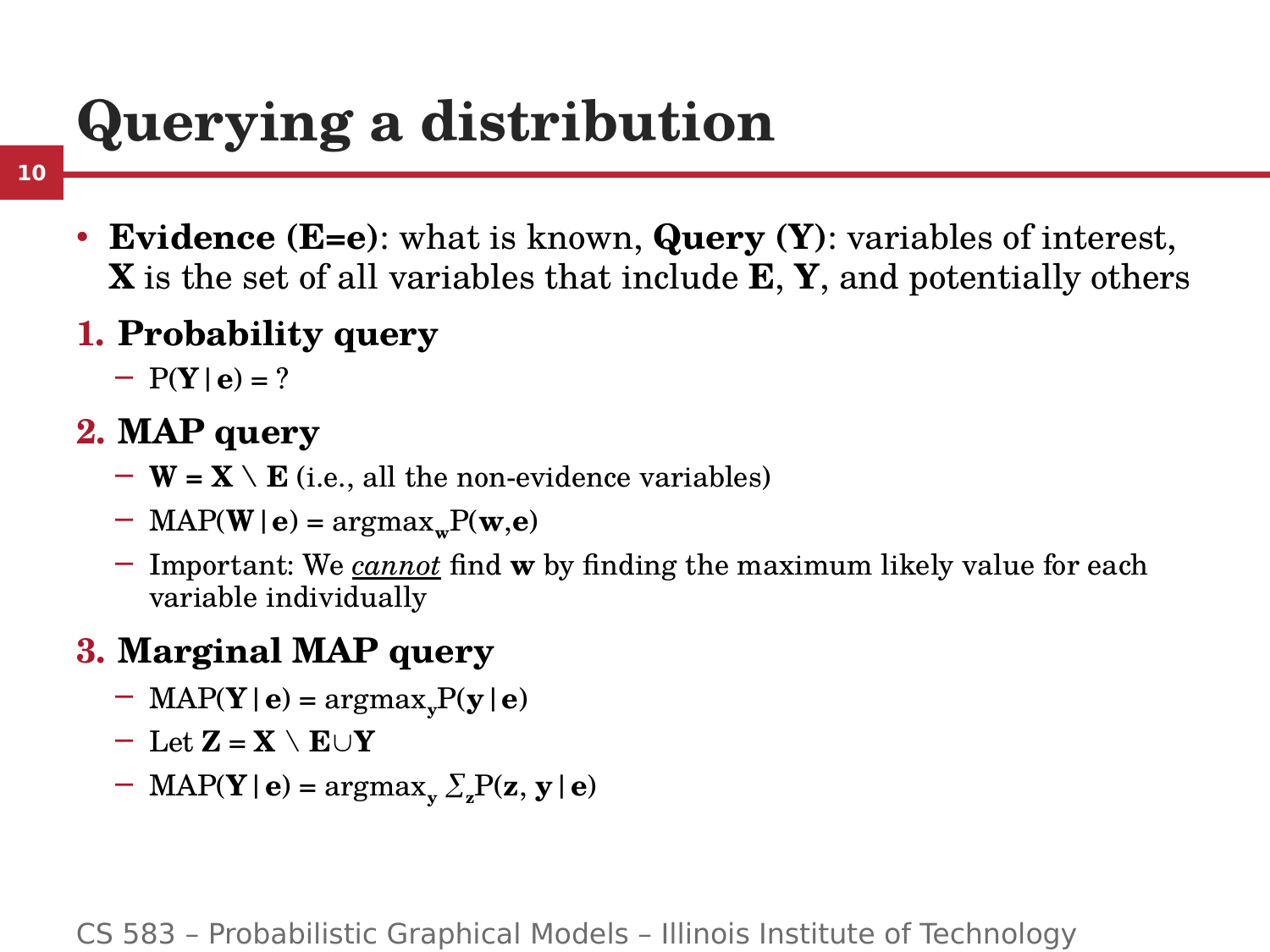

# Querying a distribution
Evidence (E=e): what is known, Query (Y): variables of interest, X is the set of all variables that include E, Y, and potentially others
Probability query
P(Y|e) = ?
MAP query
W = X \ E (i.e., all the non-evidence variables)
MAP(W|e) = argmaxwP(w,e)
Important: We cannot find w by finding the maximum likely value for each variable individually
Marginal MAP query
MAP(Y|e) = argmaxyP(y|e)
Let Z = X \ E∪Y
MAP(Y|e) = argmaxy ∑zP(z, y|e)
CS 583 – Probabilistic Graphical Models – Illinois Institute of Technology